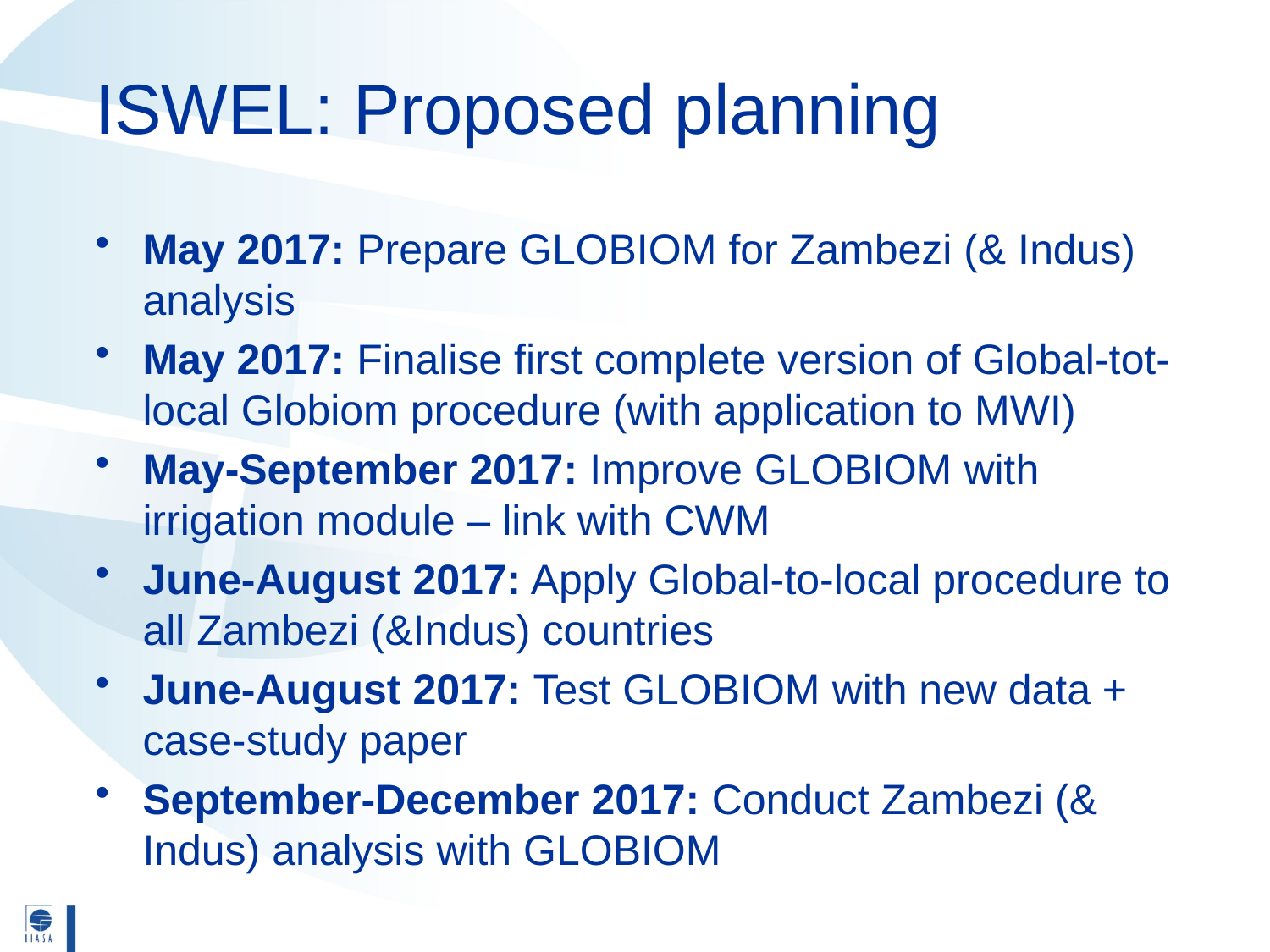

# ISWEL: Proposed planning
May 2017: Prepare GLOBIOM for Zambezi (& Indus) analysis
May 2017: Finalise first complete version of Global-tot-local Globiom procedure (with application to MWI)
May-September 2017: Improve GLOBIOM with irrigation module – link with CWM
June-August 2017: Apply Global-to-local procedure to all Zambezi (&Indus) countries
June-August 2017: Test GLOBIOM with new data + case-study paper
September-December 2017: Conduct Zambezi (& Indus) analysis with GLOBIOM